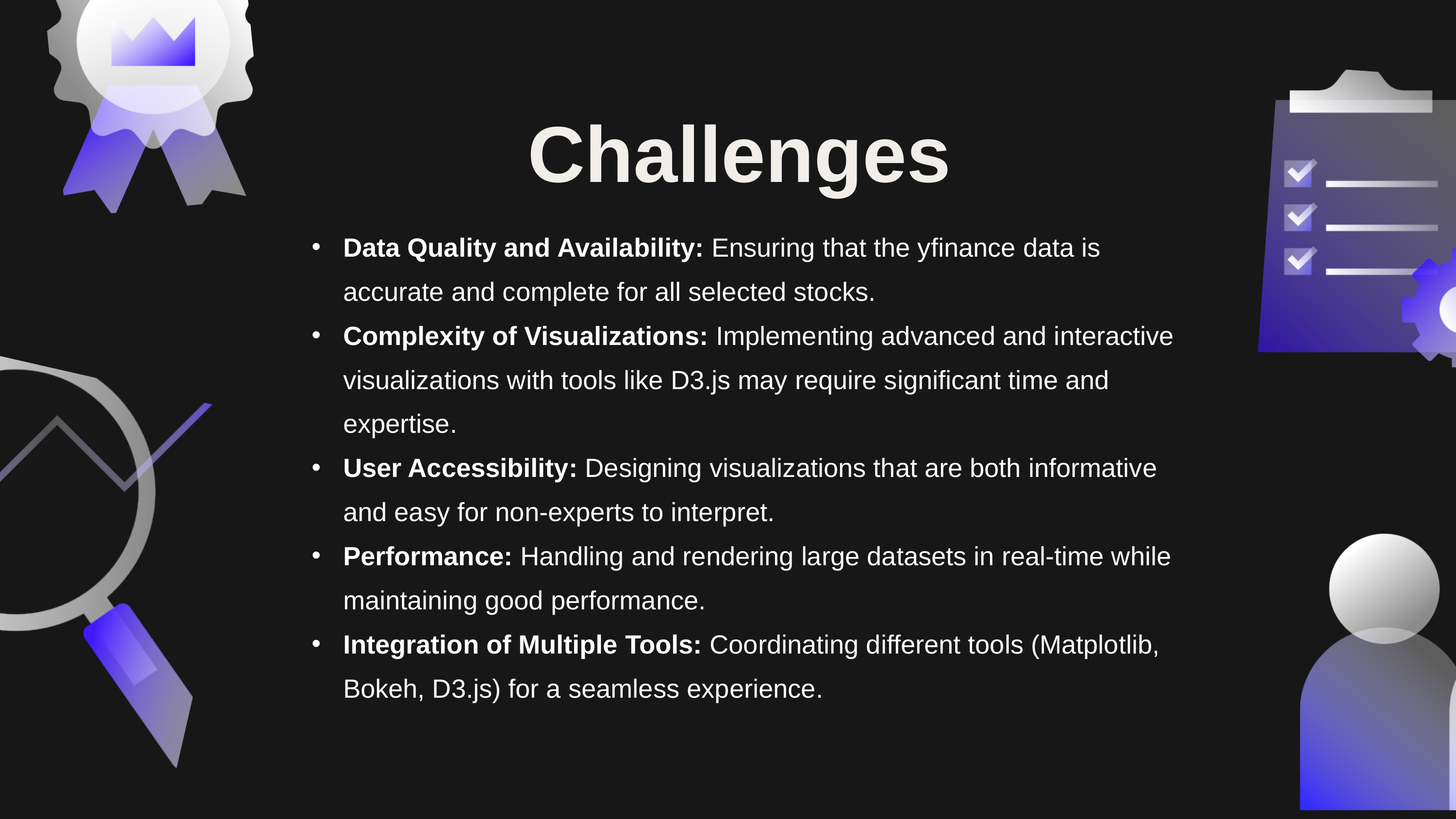

Challenges

Data Quality and Availability: Ensuring that the yfinance data is accurate and complete for all selected stocks.
Complexity of Visualizations: Implementing advanced and interactive visualizations with tools like D3.js may require significant time and expertise.
User Accessibility: Designing visualizations that are both informative and easy for non-experts to interpret.
Performance: Handling and rendering large datasets in real-time while maintaining good performance.
Integration of Multiple Tools: Coordinating different tools (Matplotlib, Bokeh, D3.js) for a seamless experience.